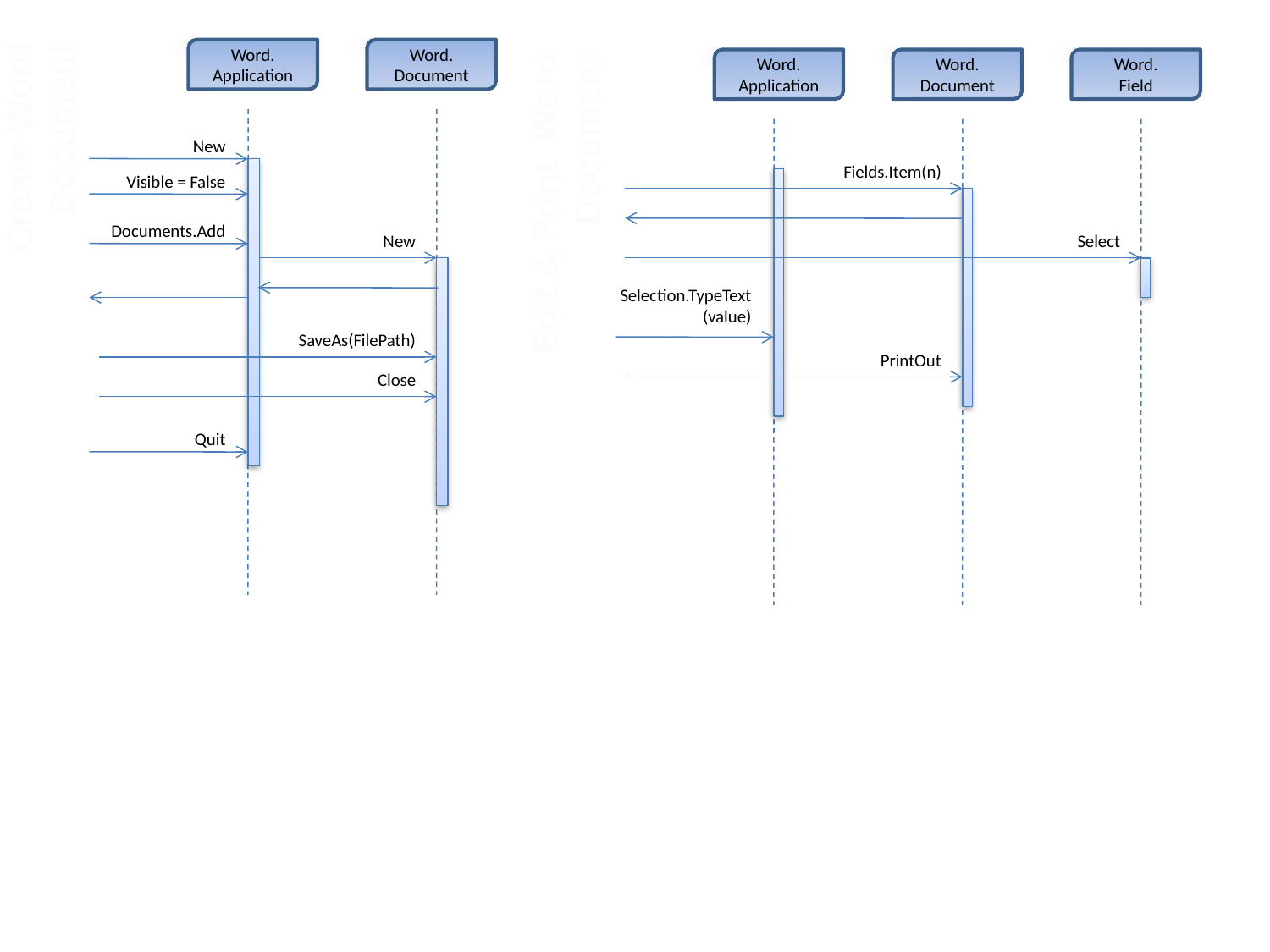

Word.
Application
Word.
Document
Word.
Application
Word.
Document
Word.
Field

New
Fields.Item(n)
Visible = False
Create Word Document
Edit & Print  Word Document
Documents.Add
New
Select
Selection.TypeText
(value)
SaveAs(FilePath)
PrintOut
Close
Quit